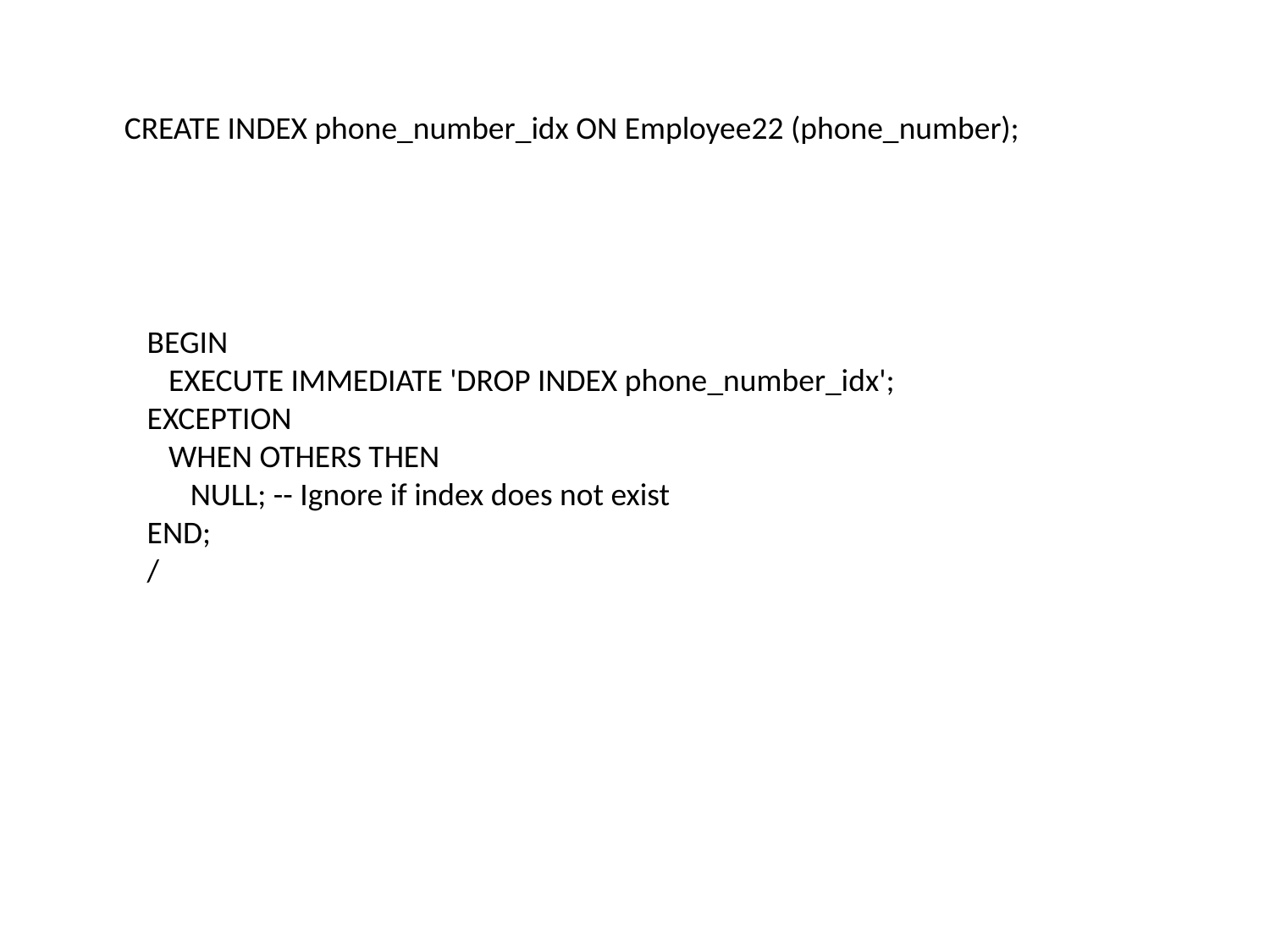

CREATE INDEX phone_number_idx ON Employee22 (phone_number);
BEGIN
   EXECUTE IMMEDIATE 'DROP INDEX phone_number_idx';
EXCEPTION
   WHEN OTHERS THEN
      NULL; -- Ignore if index does not exist
END;
/